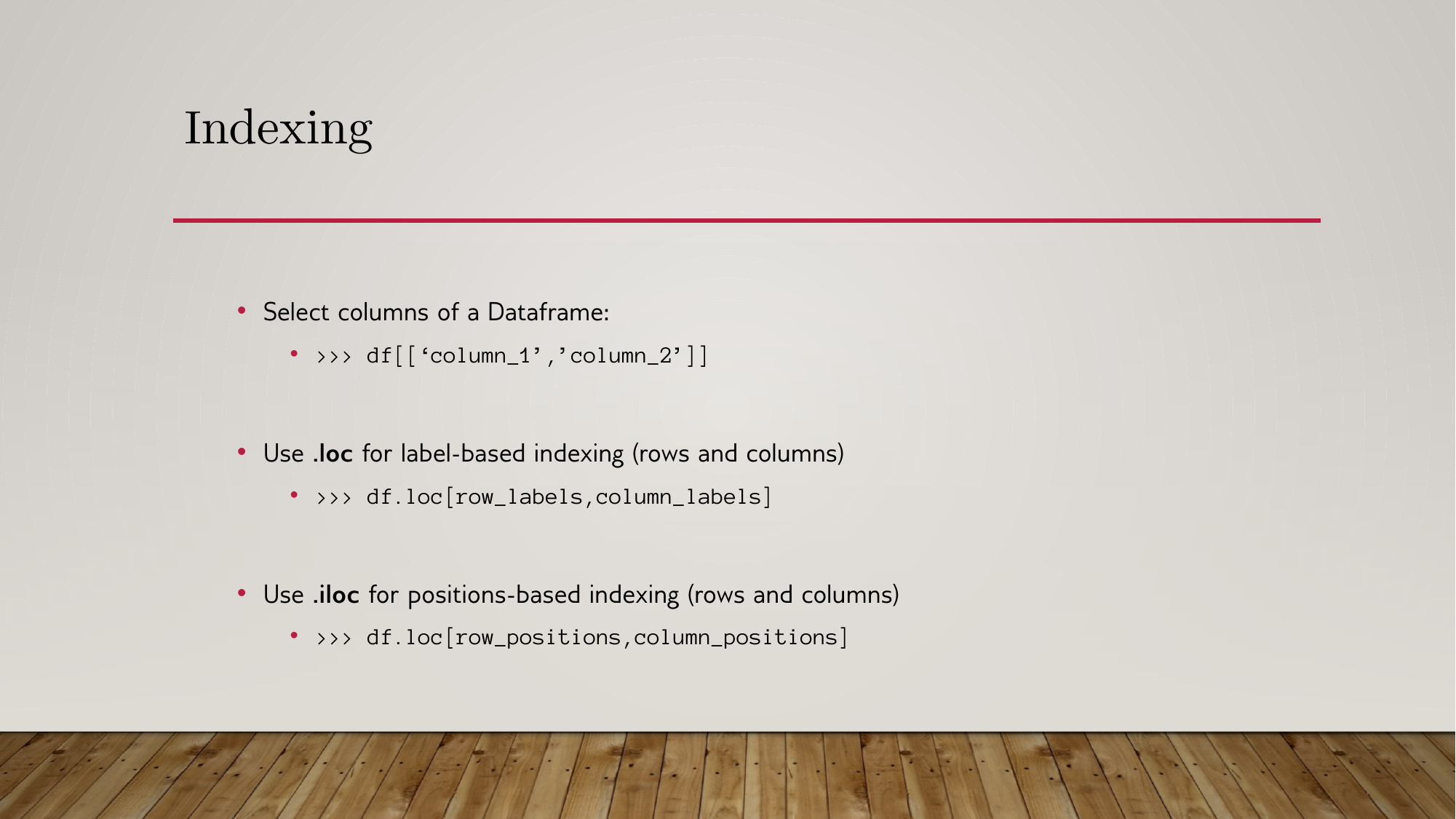

# Indexing

Select columns of a Dataframe:
>>> df[[‘column_1’,’column_2’]]

Use .loc for label-based indexing (rows and columns)
>>> df.loc[row_labels,column_labels]

Use .iloc for positions-based indexing (rows and columns)
>>> df.loc[row_positions,column_positions]